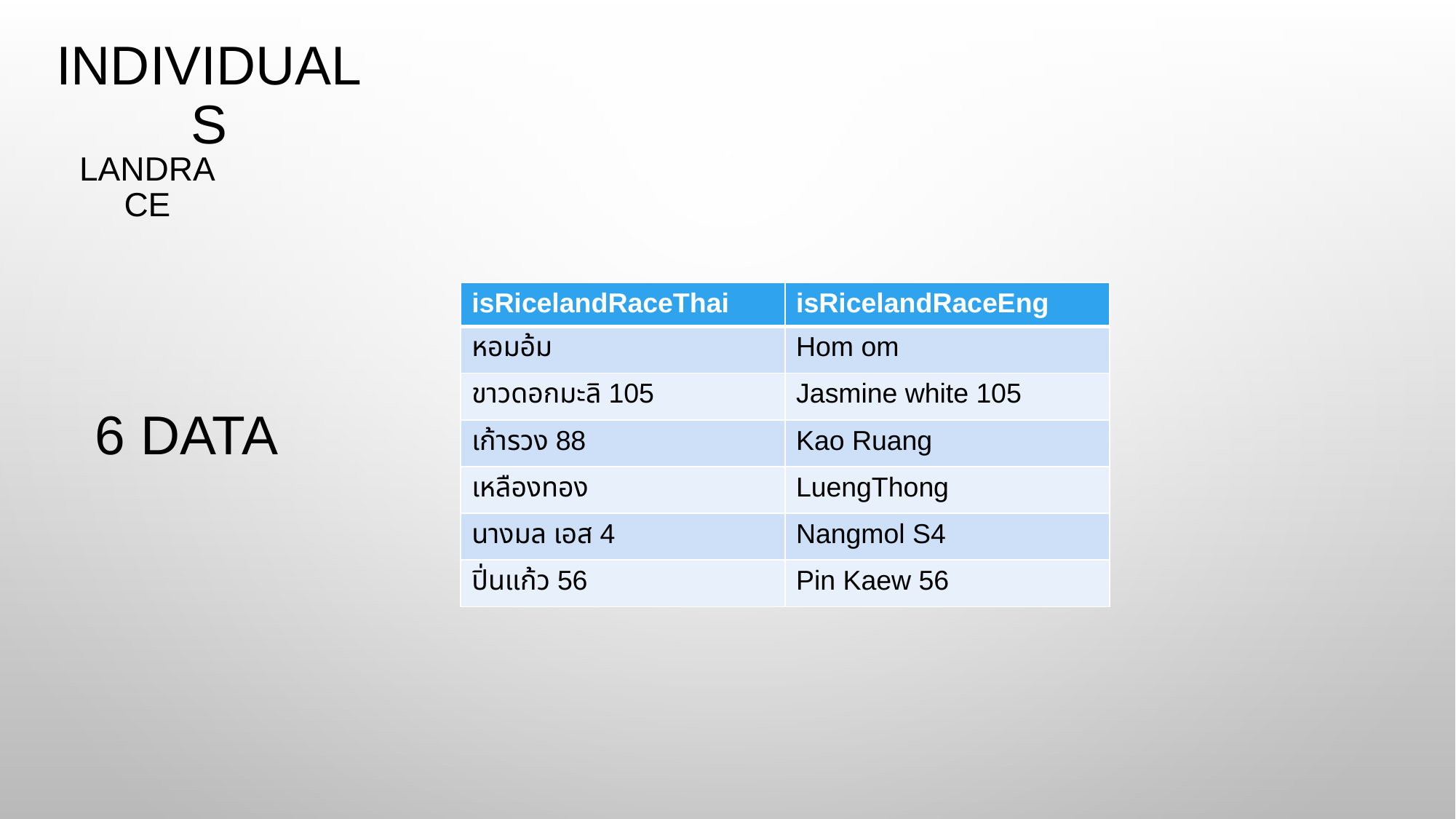

# Individuals
Landrace
| isRicelandRaceThai | isRicelandRaceEng |
| --- | --- |
| หอมอ้ม | Hom om |
| ขาวดอกมะลิ 105 | Jasmine white 105 |
| เก้ารวง 88 | Kao Ruang |
| เหลืองทอง | LuengThong |
| นางมล เอส 4 | Nangmol S4 |
| ปิ่นแก้ว 56 | Pin Kaew 56 |
6 data